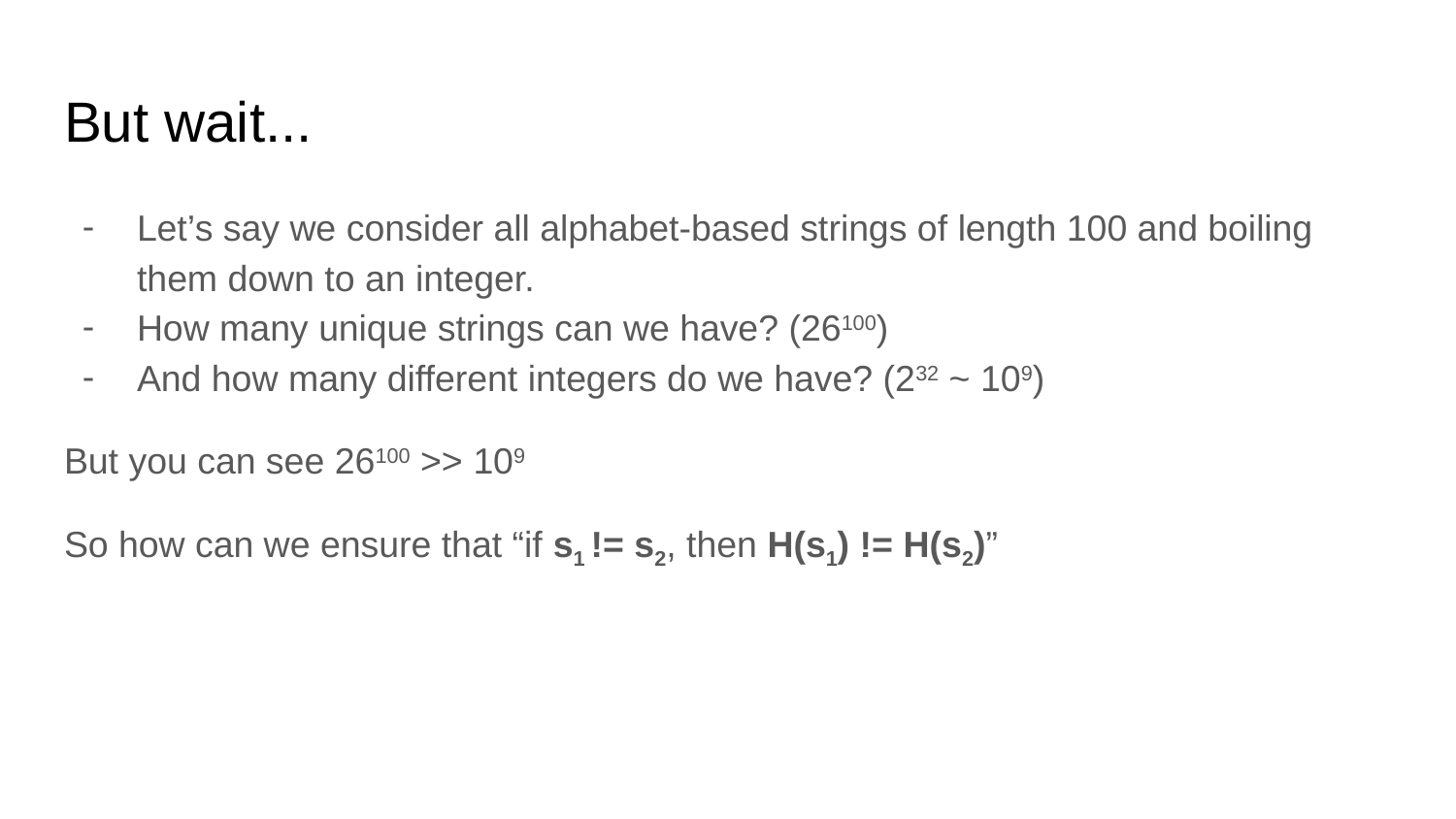

# But wait...
Let’s say we consider all alphabet-based strings of length 100 and boiling them down to an integer.
How many unique strings can we have? (26100)
And how many different integers do we have? (232 ~ 109)
But you can see 26100 >> 109
So how can we ensure that “if s1 != s2, then H(s1) != H(s2)”